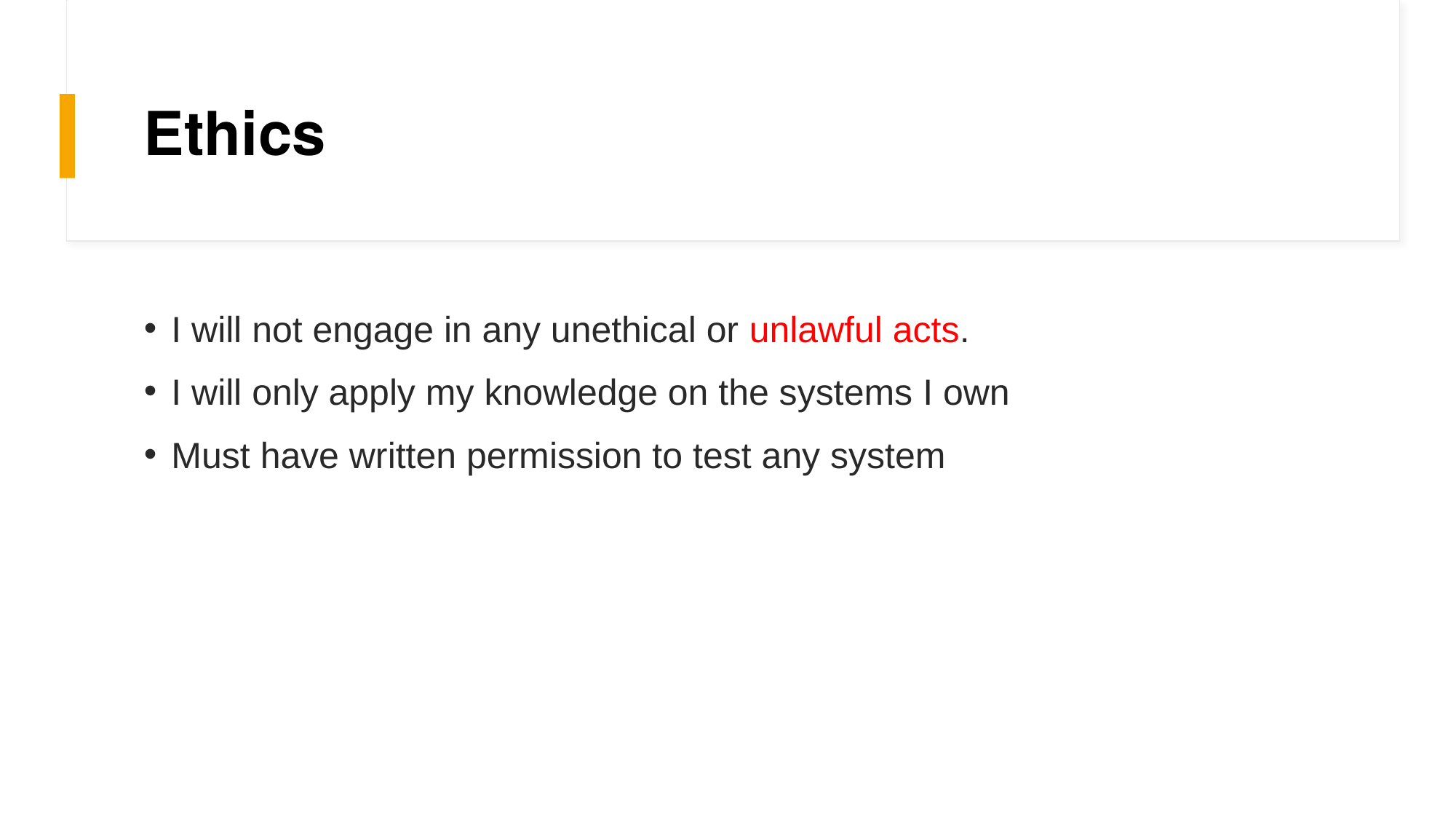

# Ethics
I will not engage in any unethical or unlawful acts.
I will only apply my knowledge on the systems I own
Must have written permission to test any system